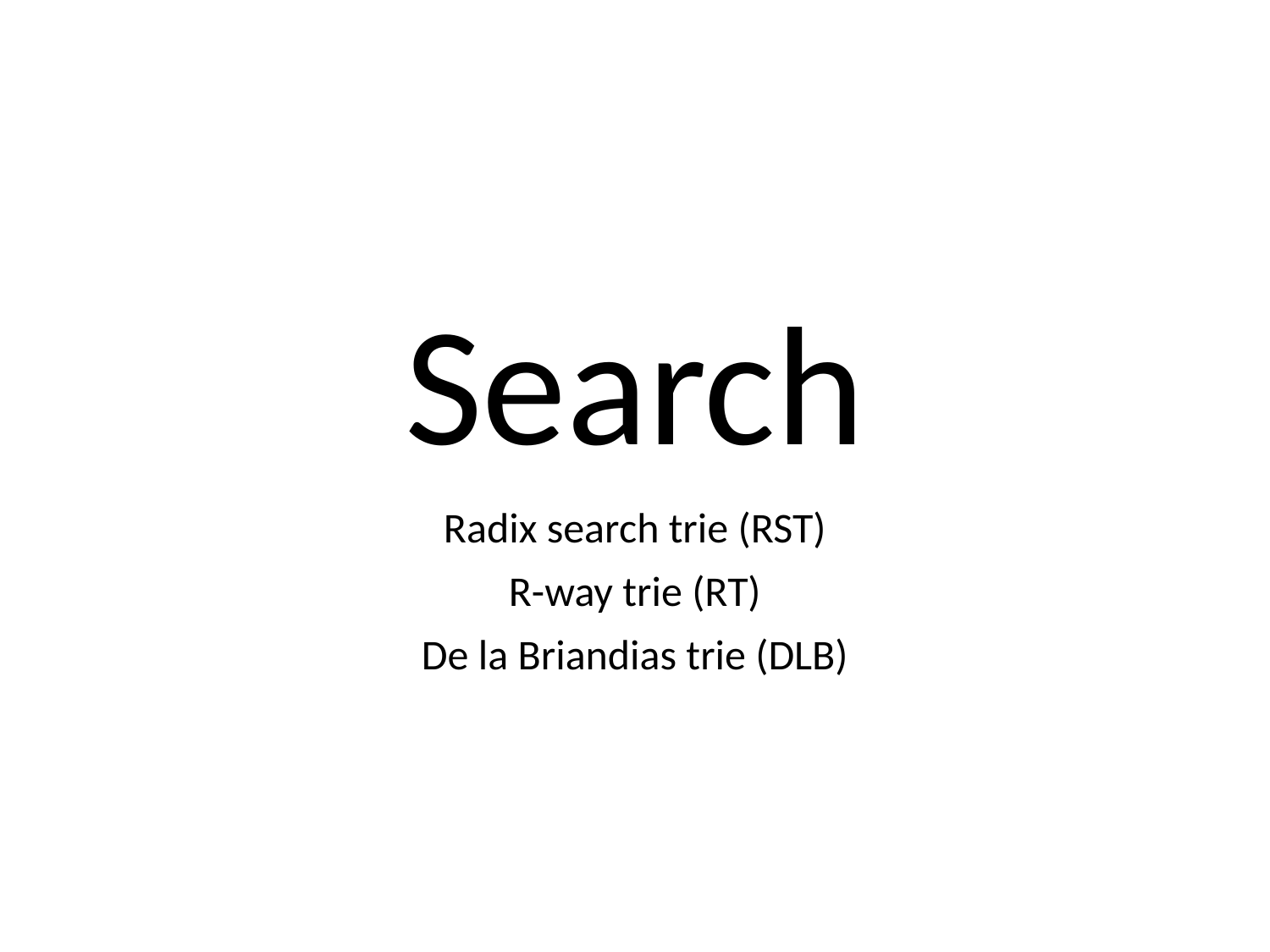

# Search
Radix search trie (RST)
R-way trie (RT)
De la Briandias trie (DLB)